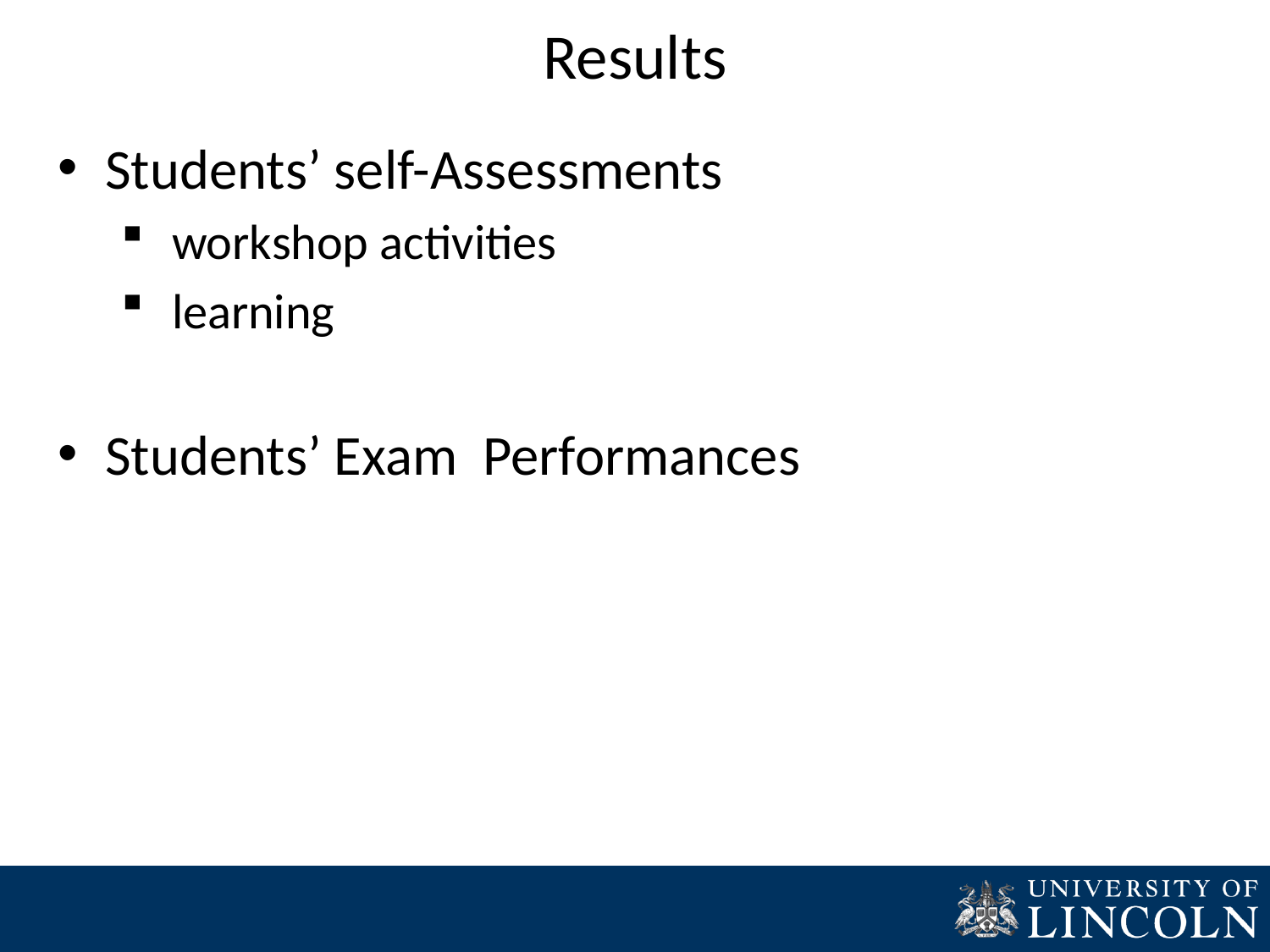

# Results
Students’ self-Assessments
 workshop activities
 learning

Students’ Exam  Performances